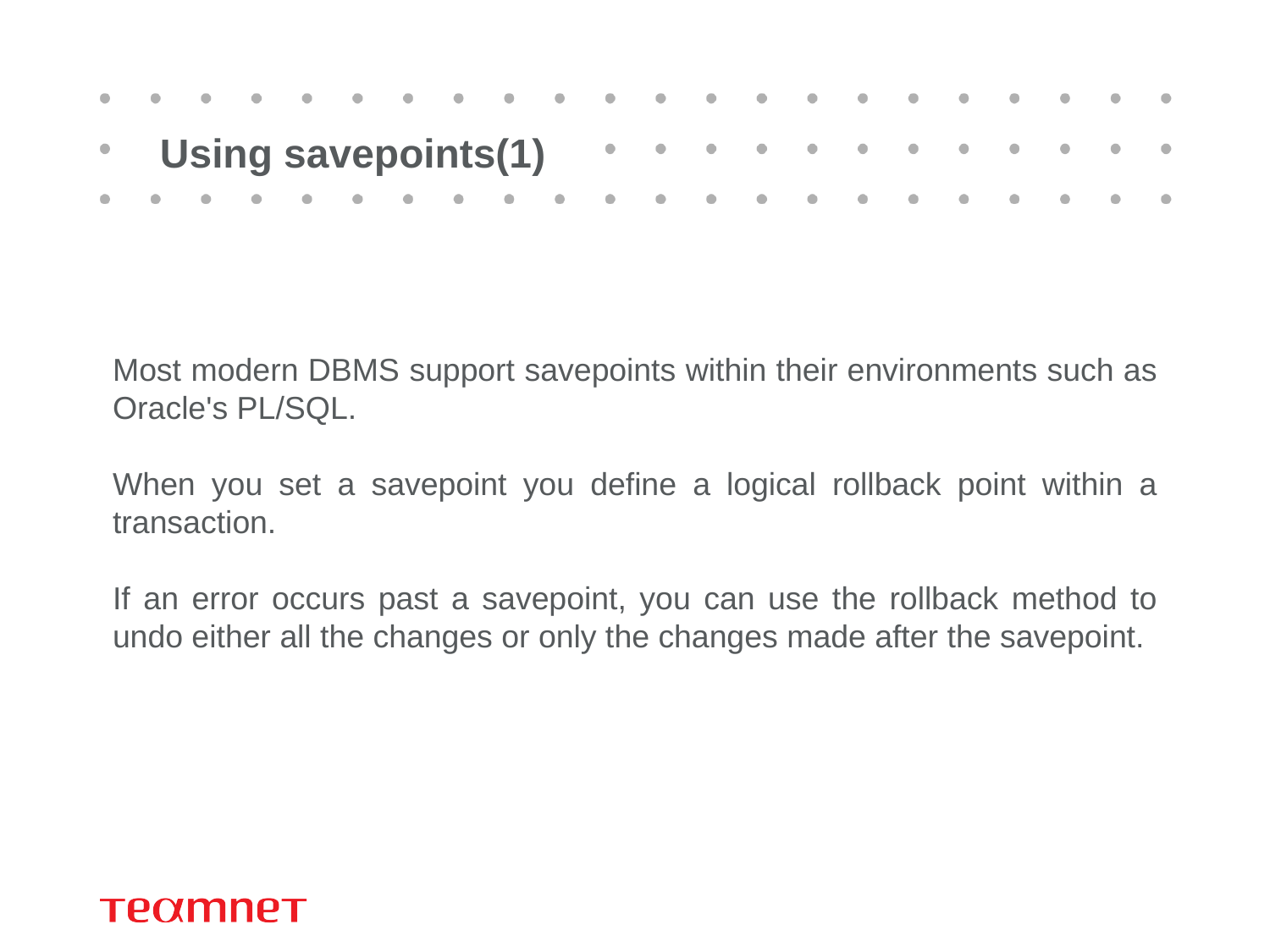

# Using savepoints(1)

Most modern DBMS support savepoints within their environments such as Oracle's PL/SQL.

When you set a savepoint you define a logical rollback point within a transaction.

If an error occurs past a savepoint, you can use the rollback method to undo either all the changes or only the changes made after the savepoint.